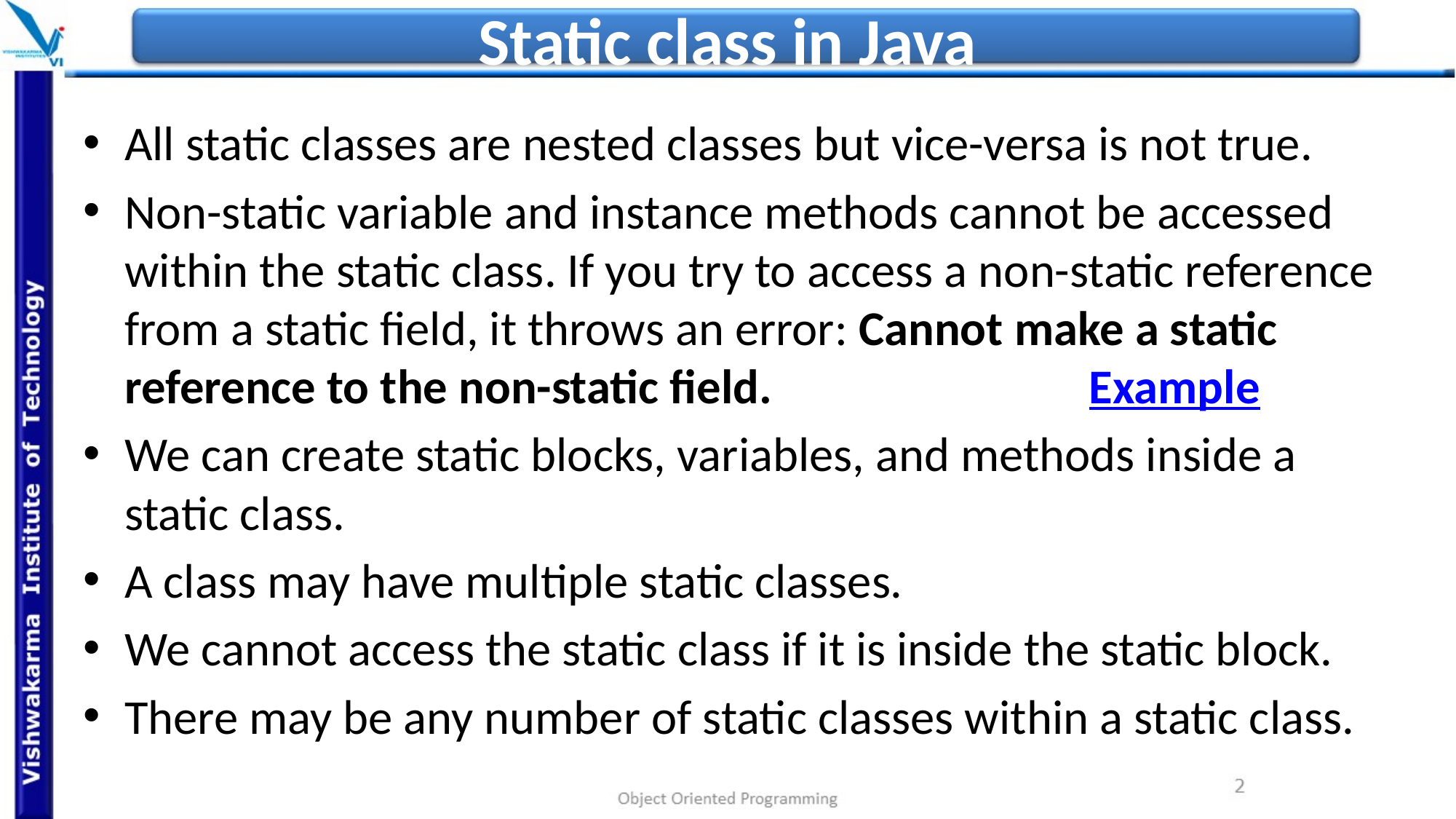

# Static class in Java
All static classes are nested classes but vice-versa is not true.
Non-static variable and instance methods cannot be accessed within the static class. If you try to access a non-static reference from a static field, it throws an error: Cannot make a static reference to the non-static field.                             Example
We can create static blocks, variables, and methods inside a static class.
A class may have multiple static classes.
We cannot access the static class if it is inside the static block.
There may be any number of static classes within a static class.